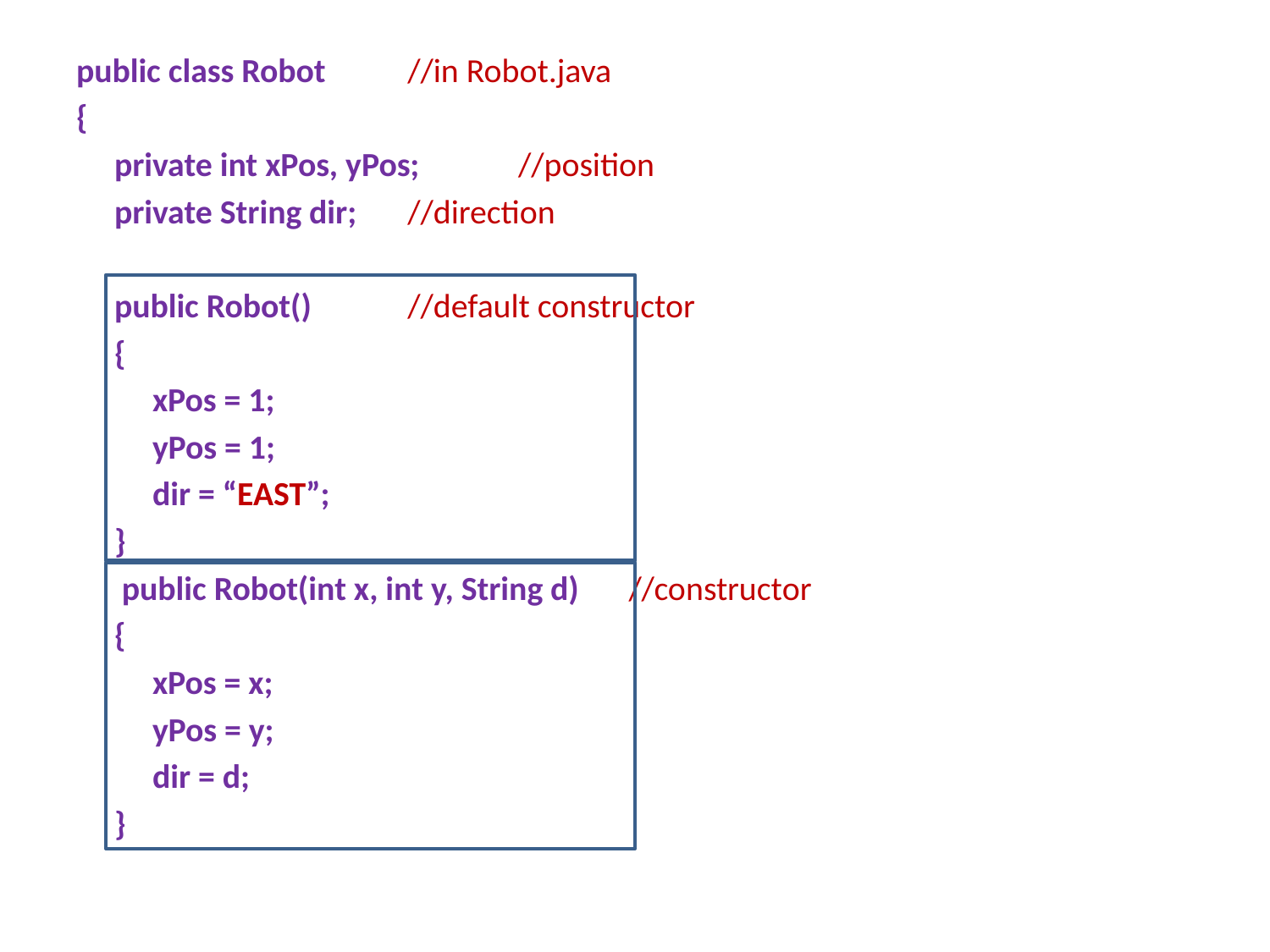

#
public class Robot			//in Robot.java
{
     private int xPos, yPos;			//position
     private String dir;			//direction

     public Robot()				//default constructor
     {
          xPos = 1;
          yPos = 1;
          dir = “EAST”;
     }
      public Robot(int x, int y, String d)	//constructor
     {
          xPos = x;
          yPos = y;
          dir = d;
     }